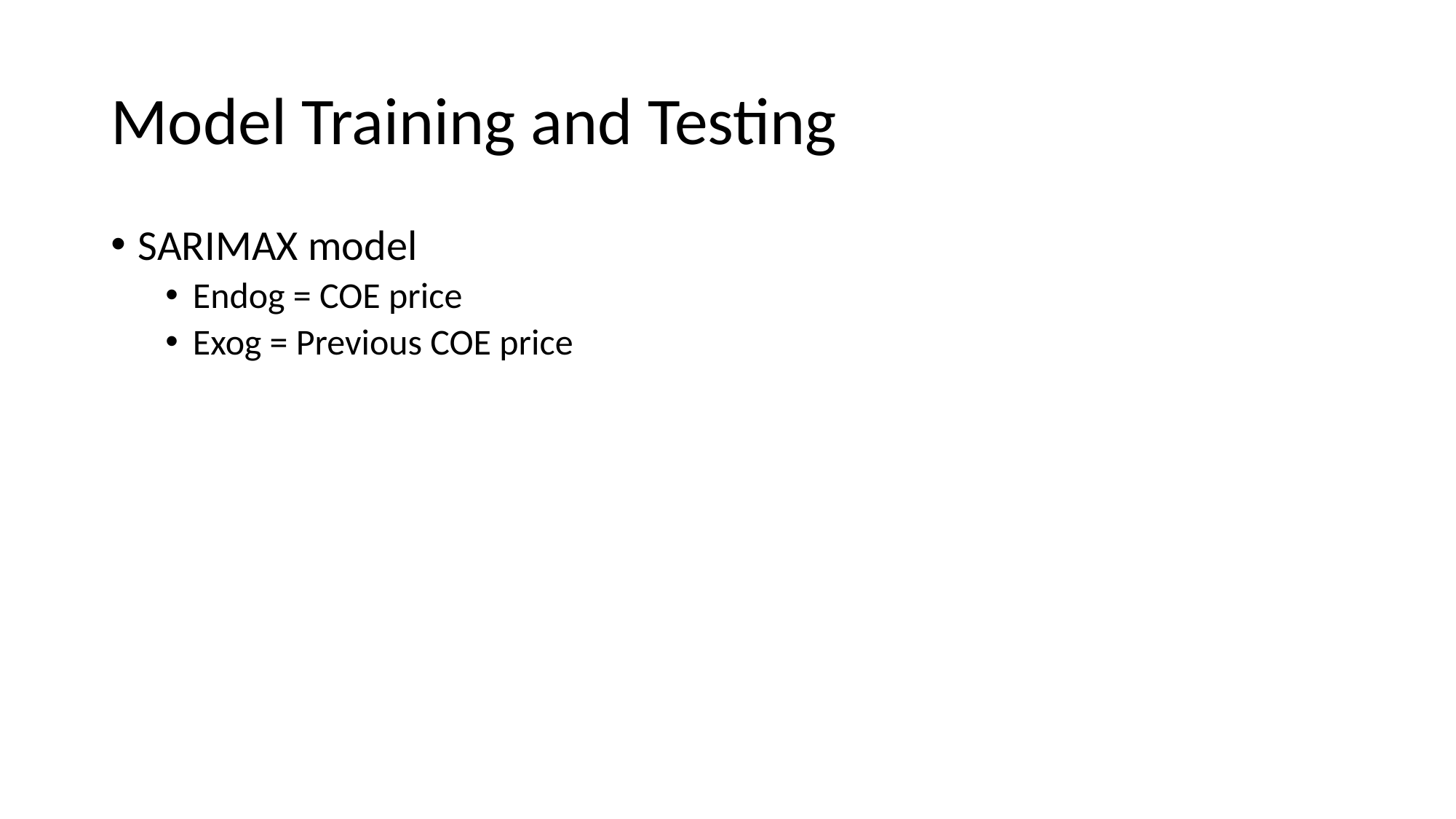

# Model Training and Testing
SARIMAX model
Endog = COE price
Exog = Previous COE price